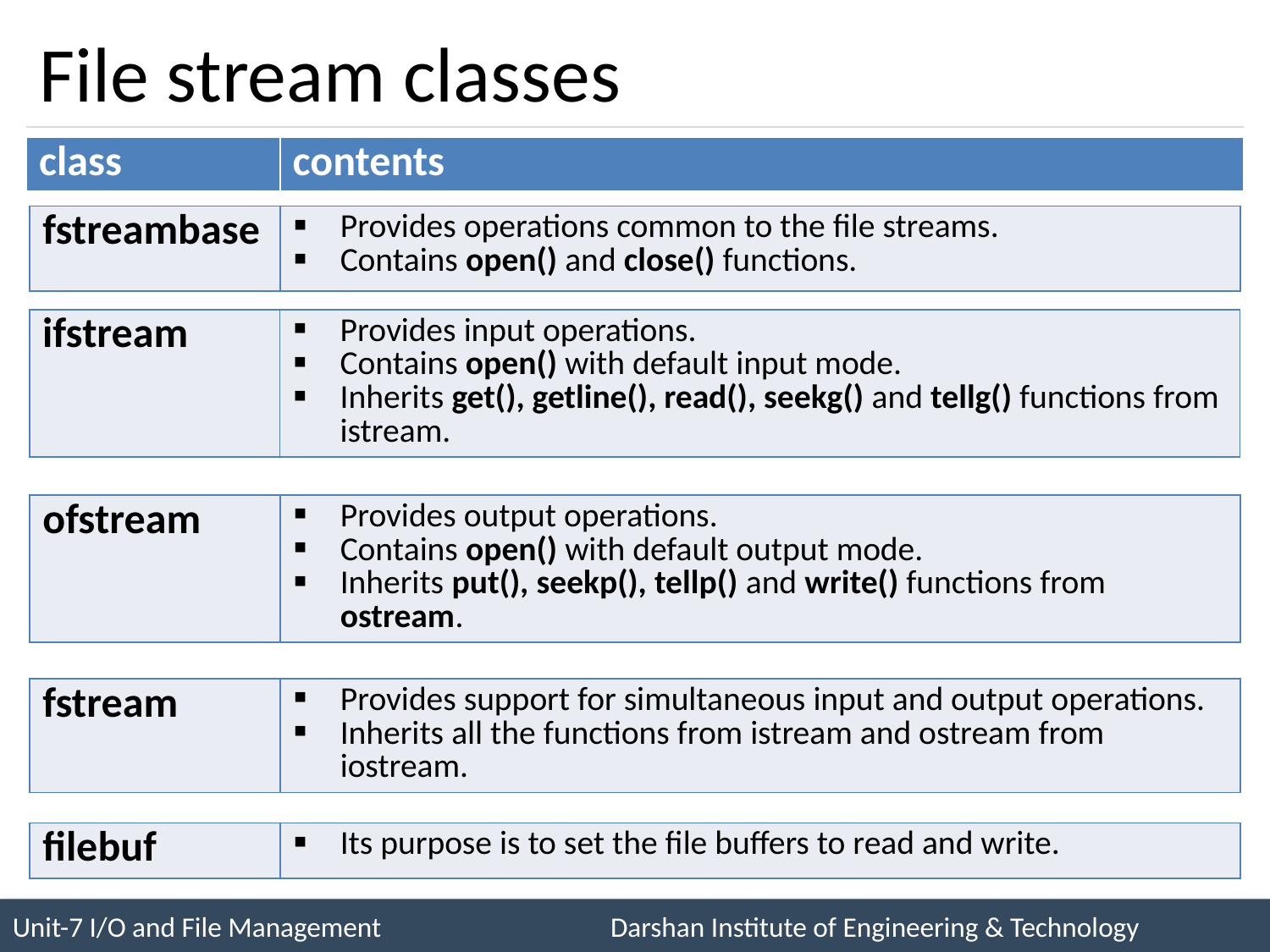

# File stream classes
| class | contents |
| --- | --- |
| fstreambase | Provides operations common to the file streams. Contains open() and close() functions. |
| --- | --- |
| ifstream | Provides input operations. Contains open() with default input mode. Inherits get(), getline(), read(), seekg() and tellg() functions from istream. |
| --- | --- |
| ofstream | Provides output operations. Contains open() with default output mode. Inherits put(), seekp(), tellp() and write() functions from ostream. |
| --- | --- |
| fstream | Provides support for simultaneous input and output operations. Inherits all the functions from istream and ostream from iostream. |
| --- | --- |
| filebuf | Its purpose is to set the file buffers to read and write. |
| --- | --- |